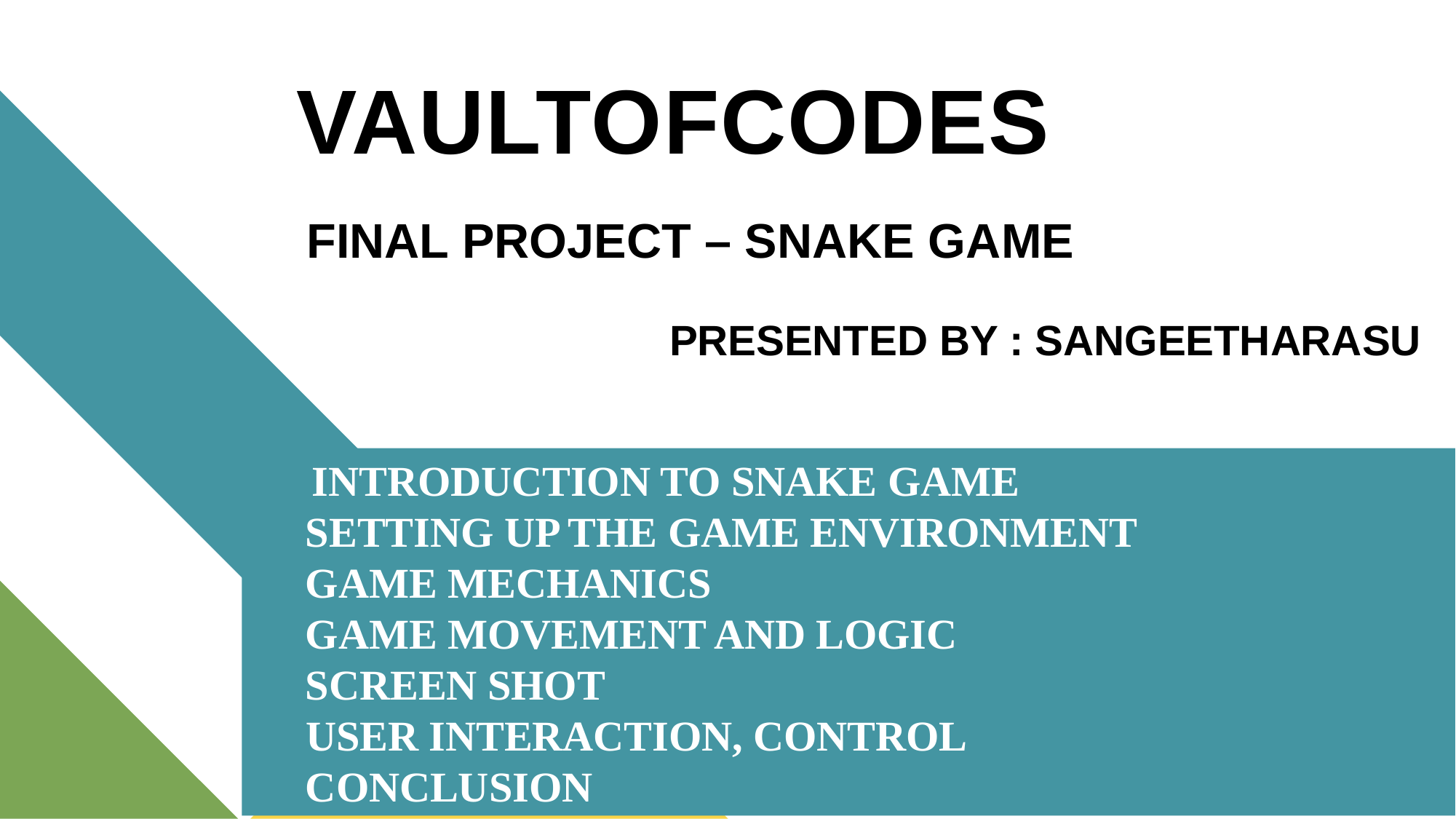

# VAULTOFCODES
FINAL PROJECT – SNAKE GAME
PRESENTED BY : SANGEETHARASU
     INTRODUCTION TO SNAKE GAME
     SETTING UP THE GAME ENVIRONMENT
     GAME MECHANICS
     GAME MOVEMENT AND LOGIC
     SCREEN SHOT
     USER INTERACTION, CONTROL 
     CONCLUSION